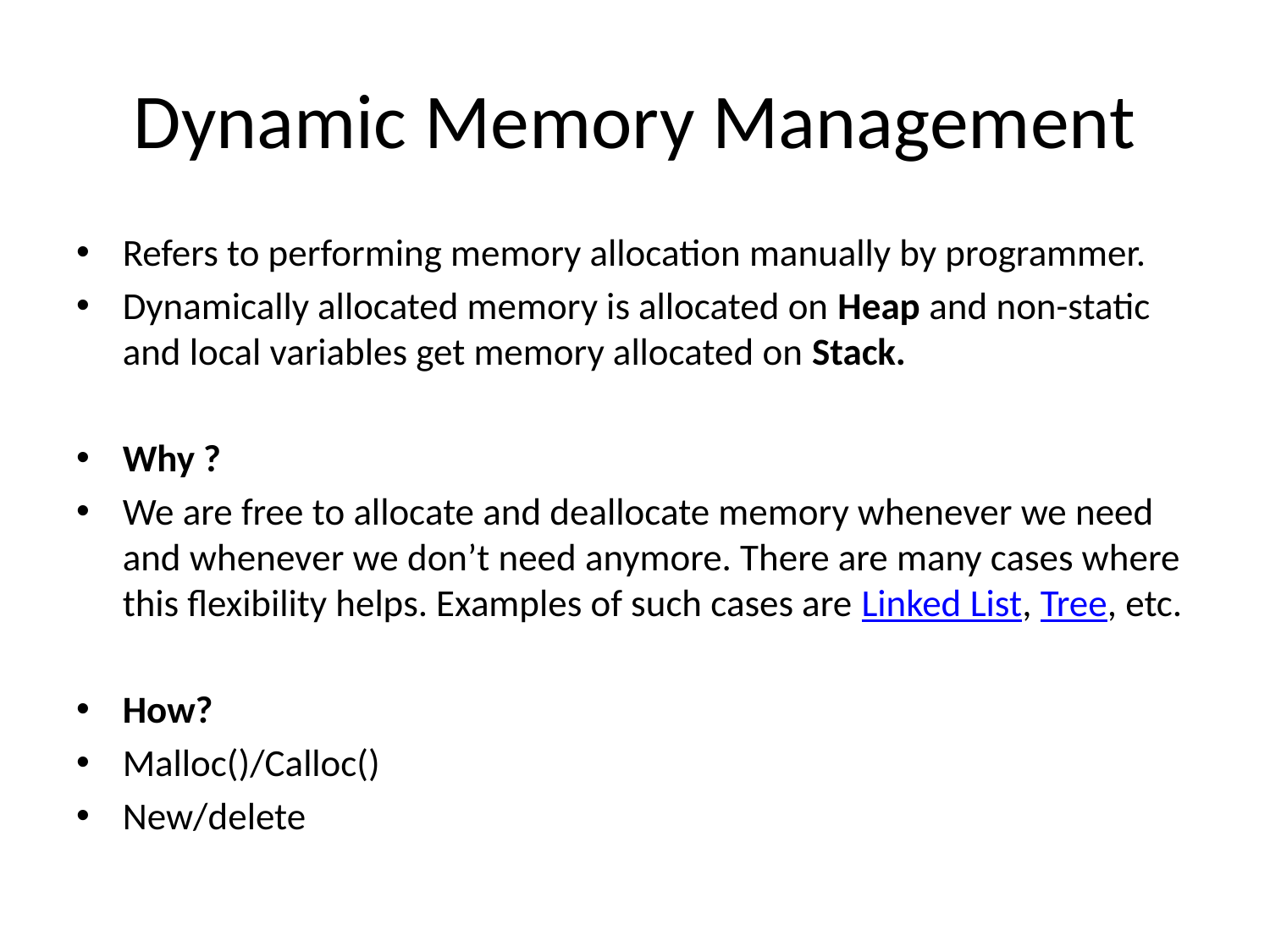

# Dynamic Memory Management
Refers to performing memory allocation manually by programmer.
Dynamically allocated memory is allocated on Heap and non-static and local variables get memory allocated on Stack.

Why ?
We are free to allocate and deallocate memory whenever we need and whenever we don’t need anymore. There are many cases where this flexibility helps. Examples of such cases are Linked List, Tree, etc.

How?
Malloc()/Calloc()
New/delete